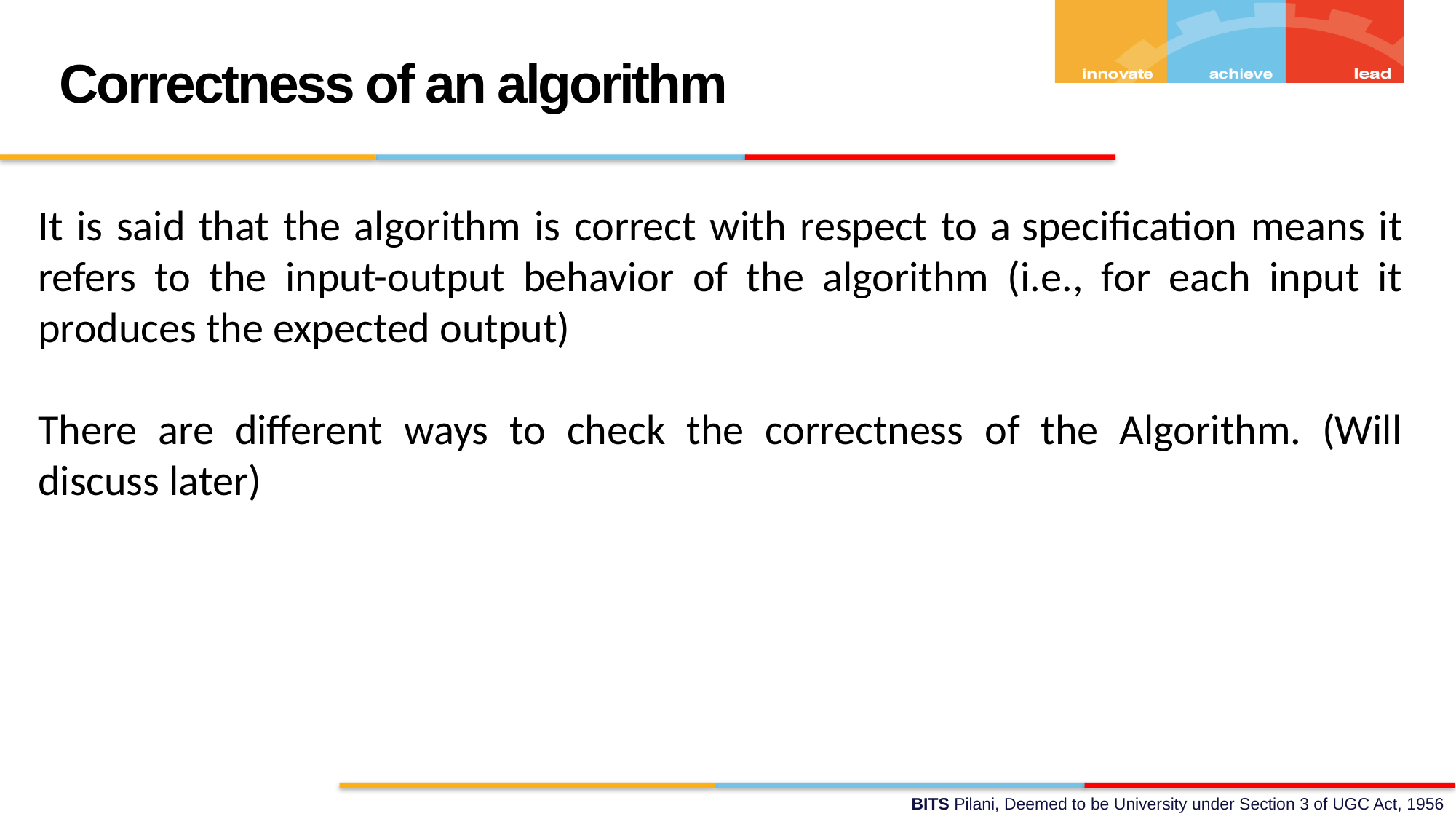

Correctness of an algorithm
It is said that the algorithm is correct with respect to a specification means it refers to the input-output behavior of the algorithm (i.e., for each input it produces the expected output)

There are different ways to check the correctness of the Algorithm. (Will discuss later)